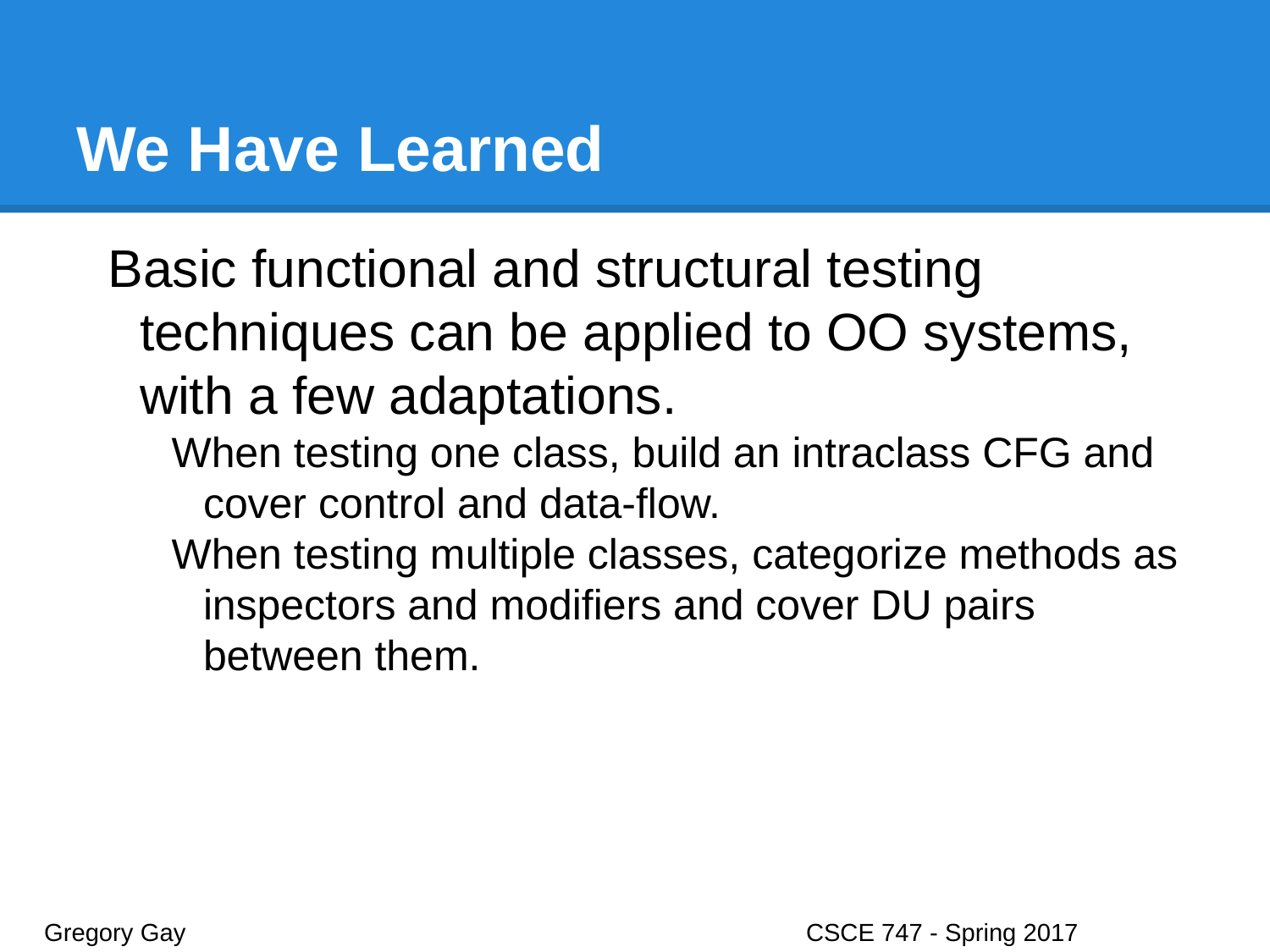

# We Have Learned
Basic functional and structural testing techniques can be applied to OO systems, with a few adaptations.
When testing one class, build an intraclass CFG and cover control and data-flow.
When testing multiple classes, categorize methods as inspectors and modifiers and cover DU pairs between them.
Gregory Gay					CSCE 747 - Spring 2017							44